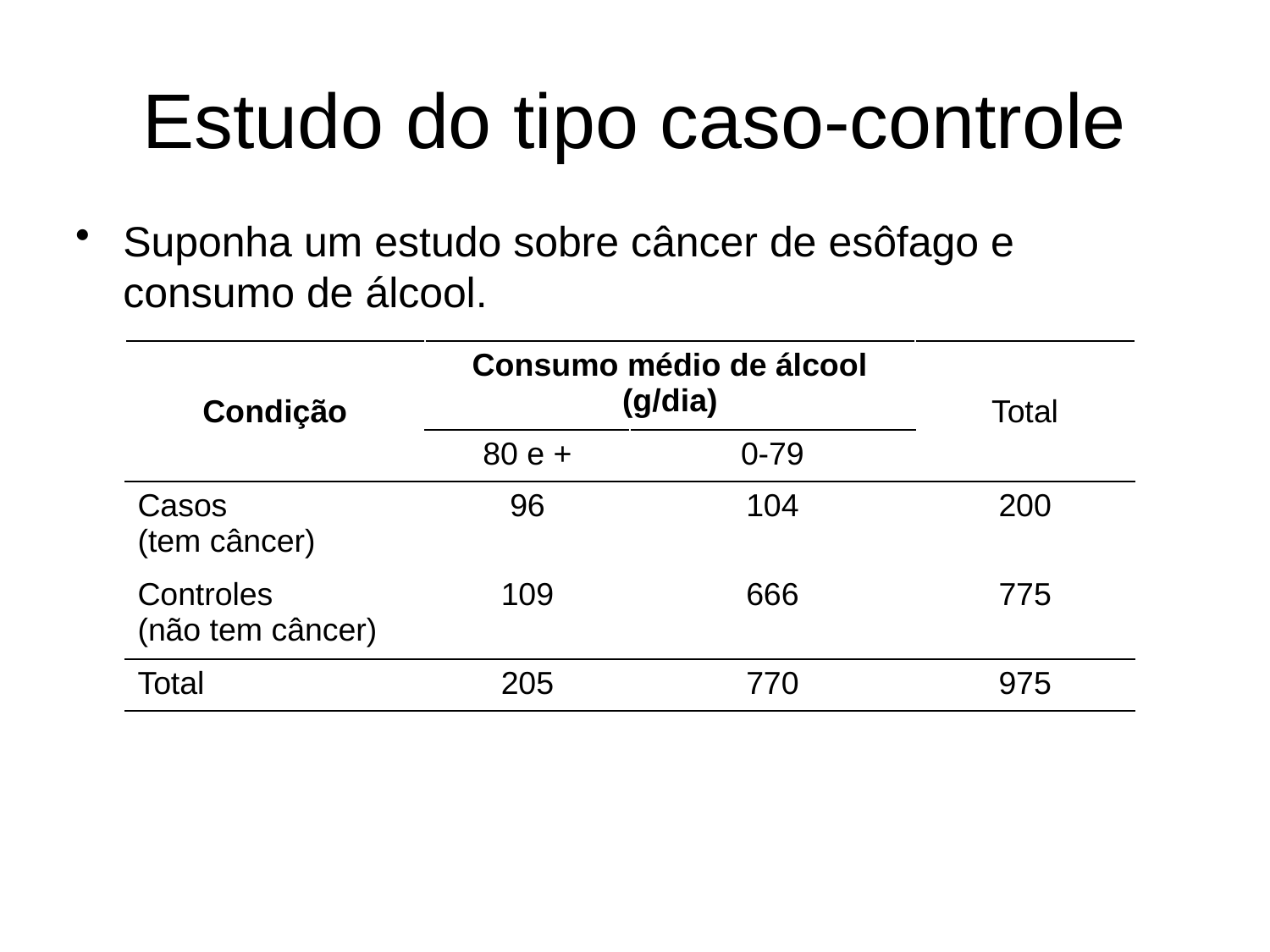

# Estudo do tipo caso-controle
Suponha um estudo sobre câncer de esôfago e consumo de álcool.
| Condição | Consumo médio de álcool (g/dia) |  | Total |
| --- | --- | --- | --- |
|  | 80 e + | 0-79 |  |
| Casos (tem câncer) | 96 | 104 | 200 |
| Controles (não tem câncer) | 109 | 666 | 775 |
| Total | 205 | 770 | 975 |